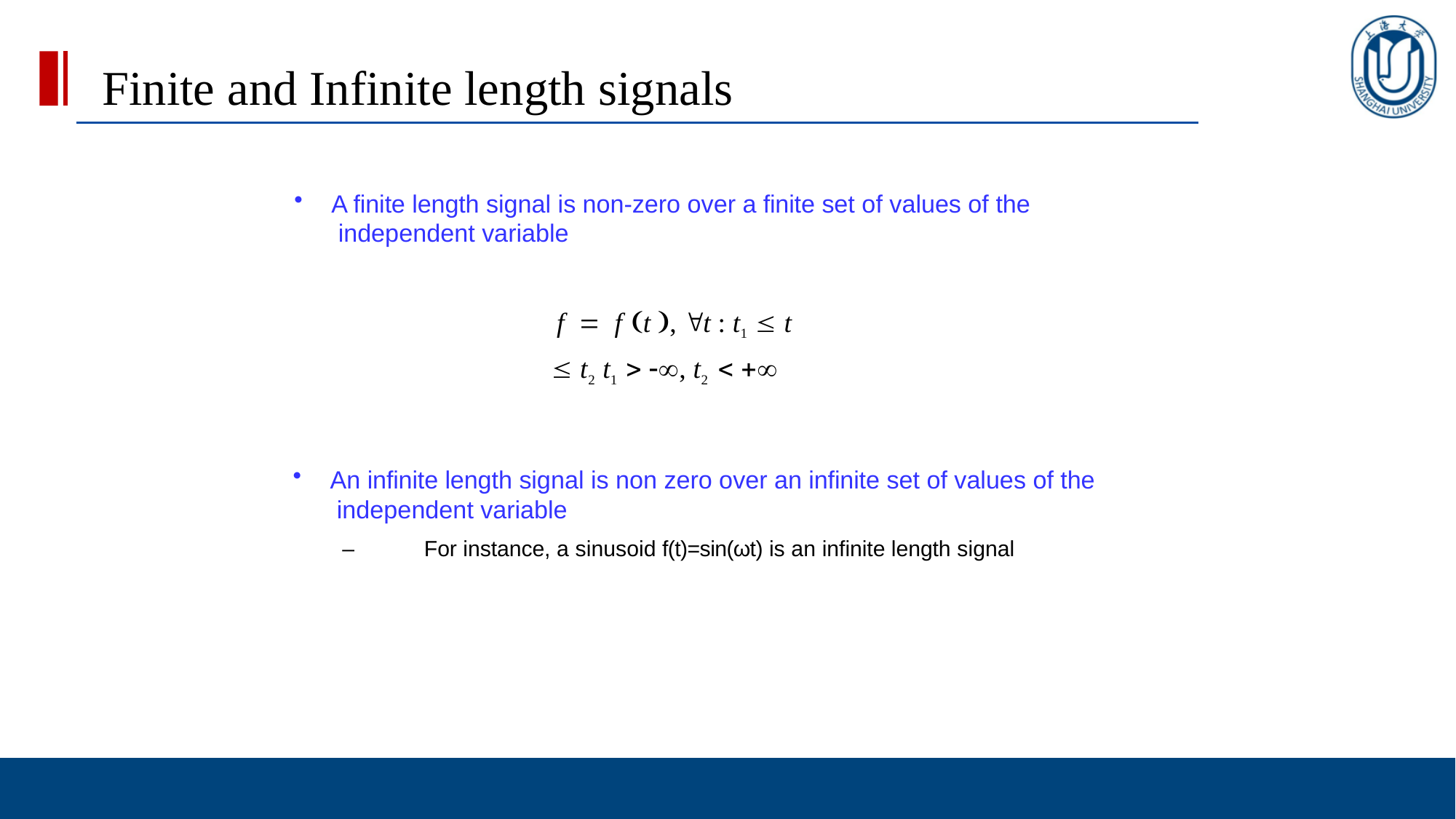

# Finite and Infinite length signals
A finite length signal is non-zero over a finite set of values of the  independent variable
f  =  f (t ), ∀t : t1  ≤ t ≤ t2  t1  > −∞, t2  < +∞
An infinite length signal is non zero over an infinite set of values of the  independent variable
–	For instance, a sinusoid f(t)=sin(ωt) is an infinite length signal